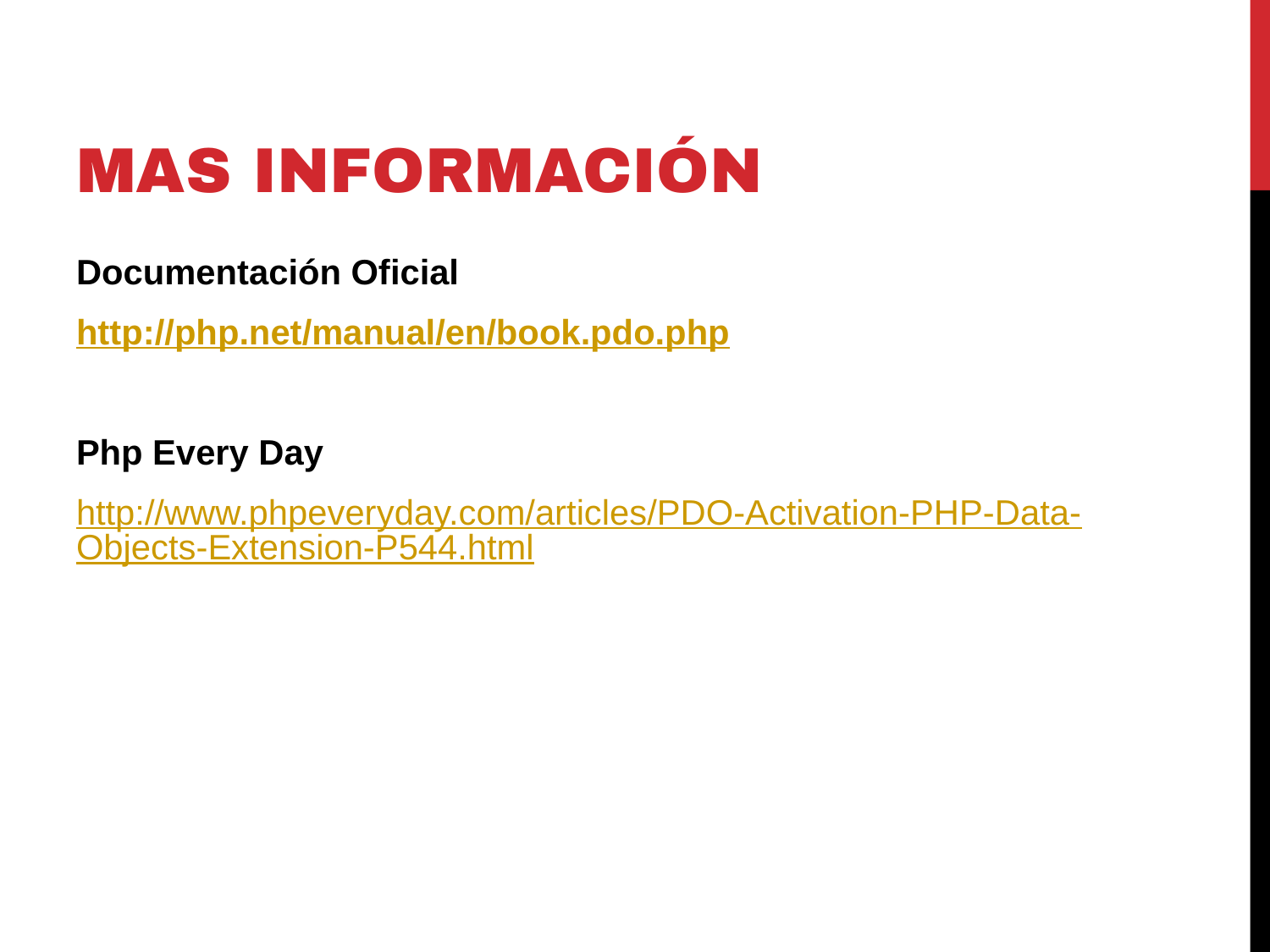

# Mas Información
Documentación Oficial
http://php.net/manual/en/book.pdo.php

Php Every Day
http://www.phpeveryday.com/articles/PDO-Activation-PHP-Data-Objects-Extension-P544.html